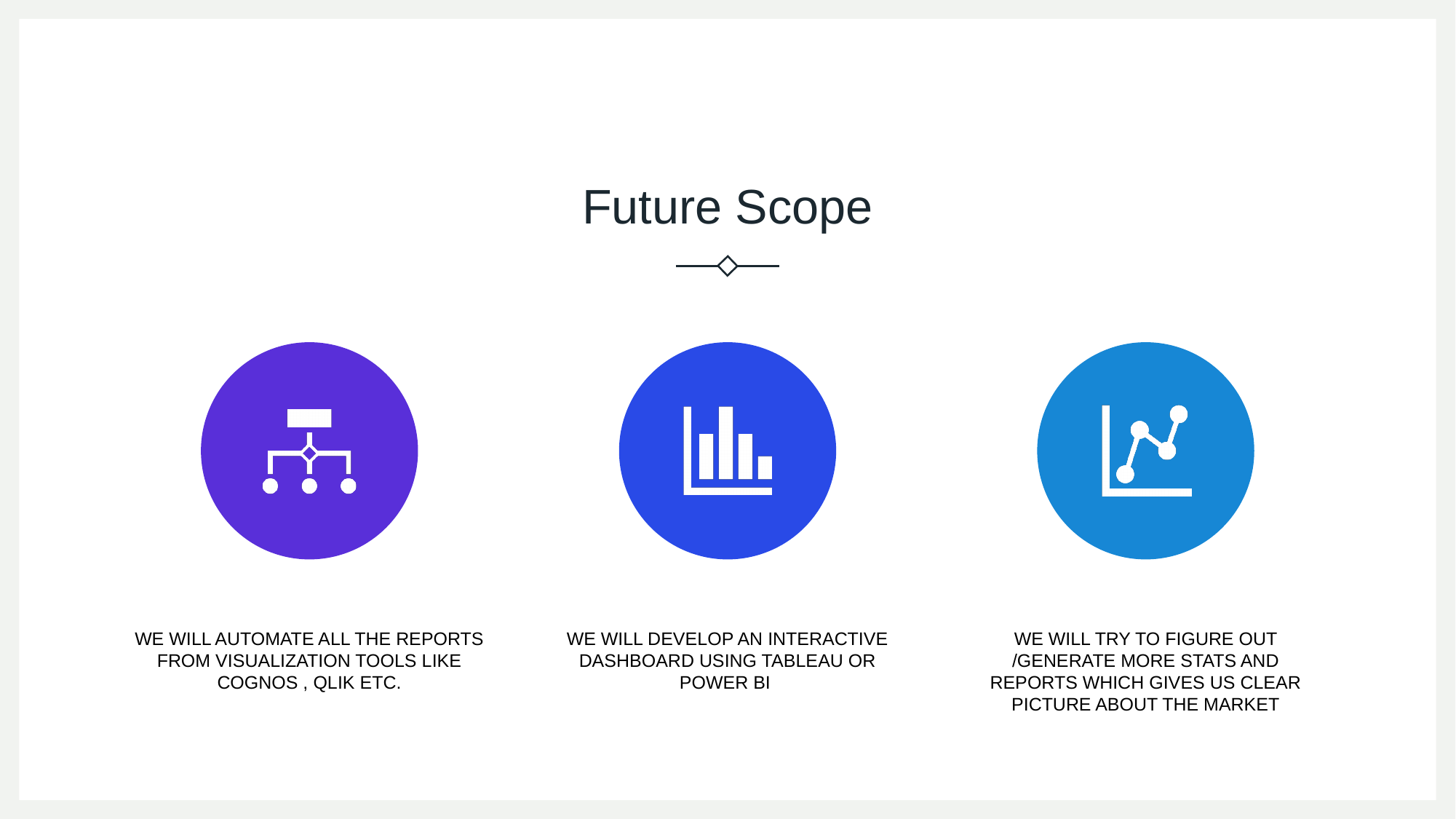

# Future Scope

We will automate all the reports from Visualization tools like Cognos , Qlik etc.
We will develop an interactive dashboard using tableau or Power BI
We will try to figure out /generate more Stats and reports which gives us clear picture about the market